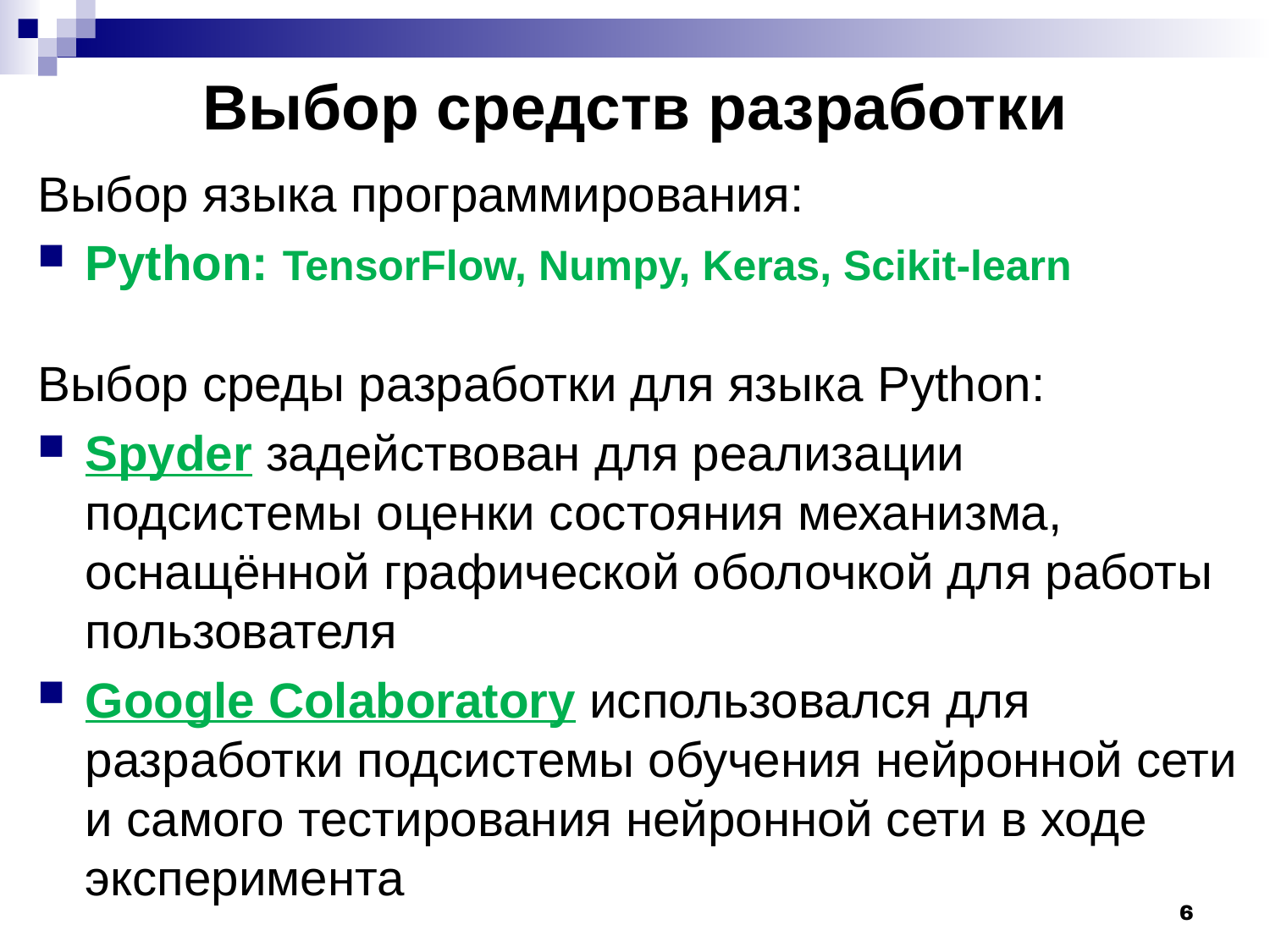

# Выбор средств разработки
Выбор языка программирования:
Python: TensorFlow, Numpy, Keras, Scikit-learn
Выбор среды разработки для языка Python:
Spyder задействован для реализации подсистемы оценки состояния механизма, оснащённой графической оболочкой для работы пользователя
Google Colaboratory использовался для разработки подсистемы обучения нейронной сети и самого тестирования нейронной сети в ходе эксперимента
6